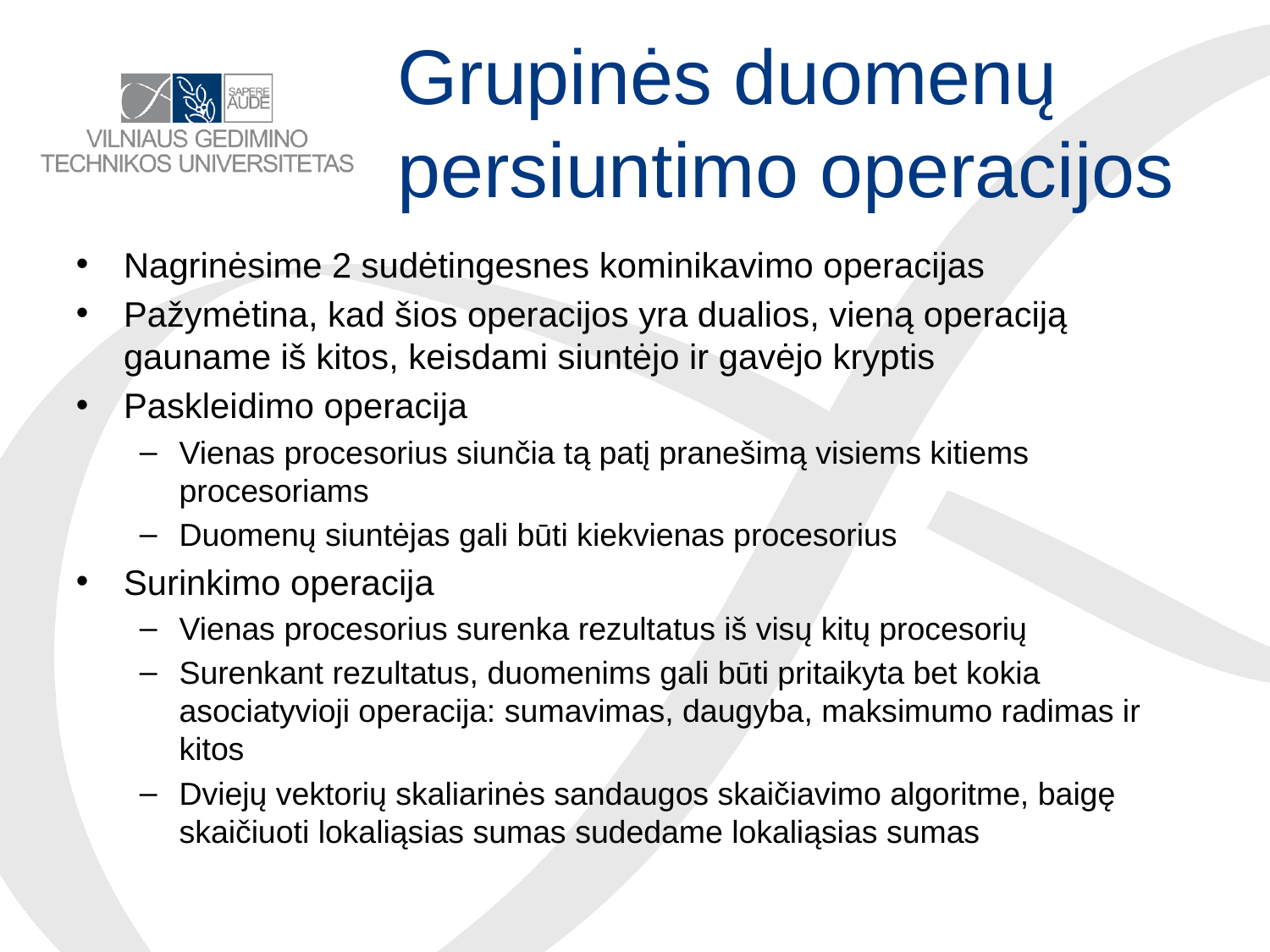

# Grupinės duomenų persiuntimo operacijos
Nagrinėsime 2 sudėtingesnes kominikavimo operacijas
Pažymėtina, kad šios operacijos yra dualios, vieną operaciją gauname iš kitos, keisdami siuntėjo ir gavėjo kryptis
Paskleidimo operacija
Vienas procesorius siunčia tą patį pranešimą visiems kitiems procesoriams
Duomenų siuntėjas gali būti kiekvienas procesorius
Surinkimo operacija
Vienas procesorius surenka rezultatus iš visų kitų procesorių
Surenkant rezultatus, duomenims gali būti pritaikyta bet kokia asociatyvioji operacija: sumavimas, daugyba, maksimumo radimas ir kitos
Dviejų vektorių skaliarinės sandaugos skaičiavimo algoritme, baigę skaičiuoti lokaliąsias sumas sudedame lokaliąsias sumas